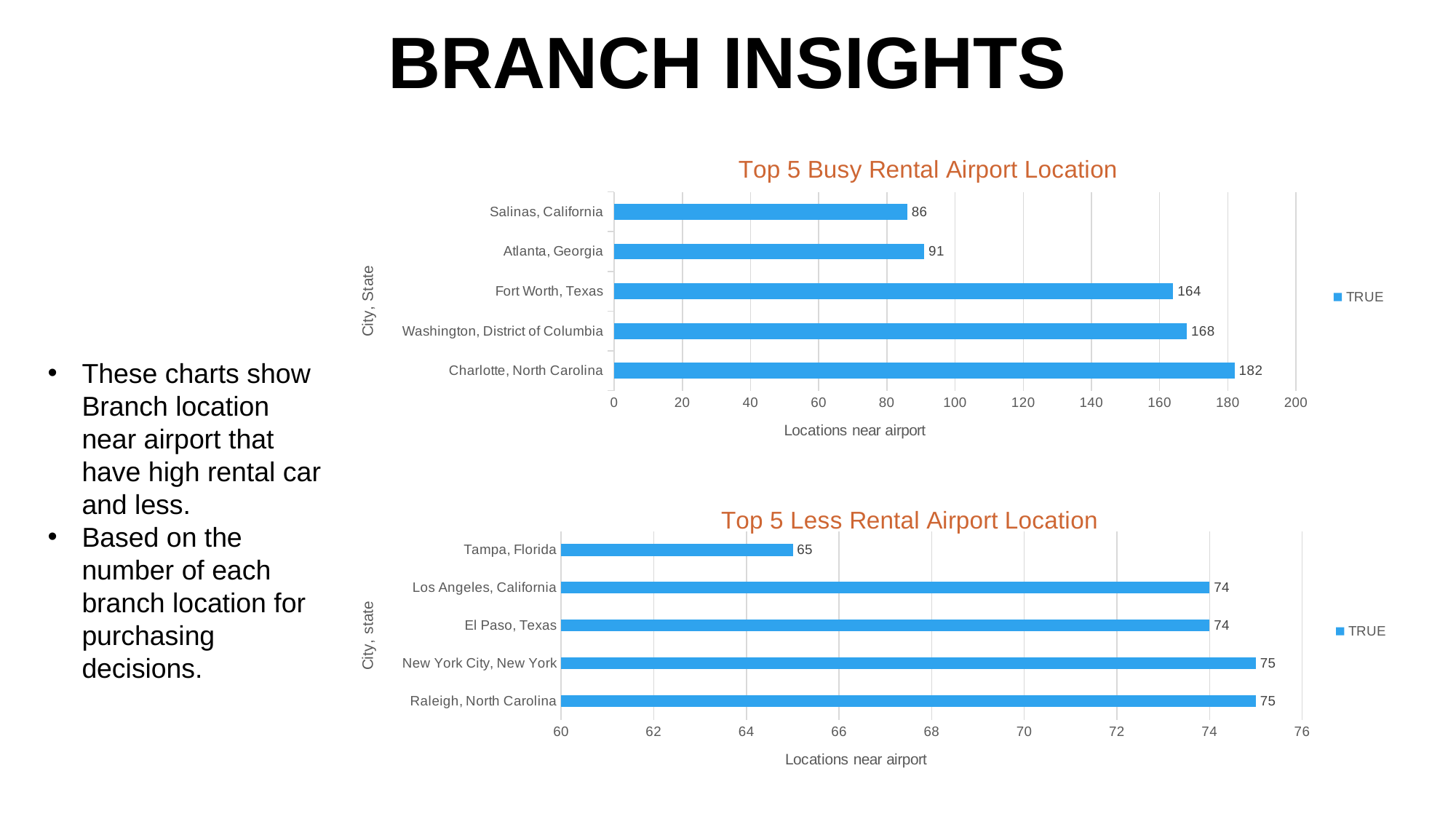

BRANCH INSIGHTS

### Chart: Top 5 Busy Rental Airport Location

| Category | TRUE |
|---|---|
| Charlotte, North Carolina | 182.0 |
| Washington, District of Columbia | 168.0 |
| Fort Worth, Texas | 164.0 |
| Atlanta, Georgia | 91.0 |
| Salinas, California | 86.0 |
These charts show Branch location near airport that have high rental car and less.
Based on the number of each branch location for purchasing decisions.

### Chart: Top 5 Less Rental Airport Location

| Category | TRUE |
|---|---|
| Raleigh, North Carolina | 75.0 |
| New York City, New York | 75.0 |
| El Paso, Texas | 74.0 |
| Los Angeles, California | 74.0 |
| Tampa, Florida | 65.0 |